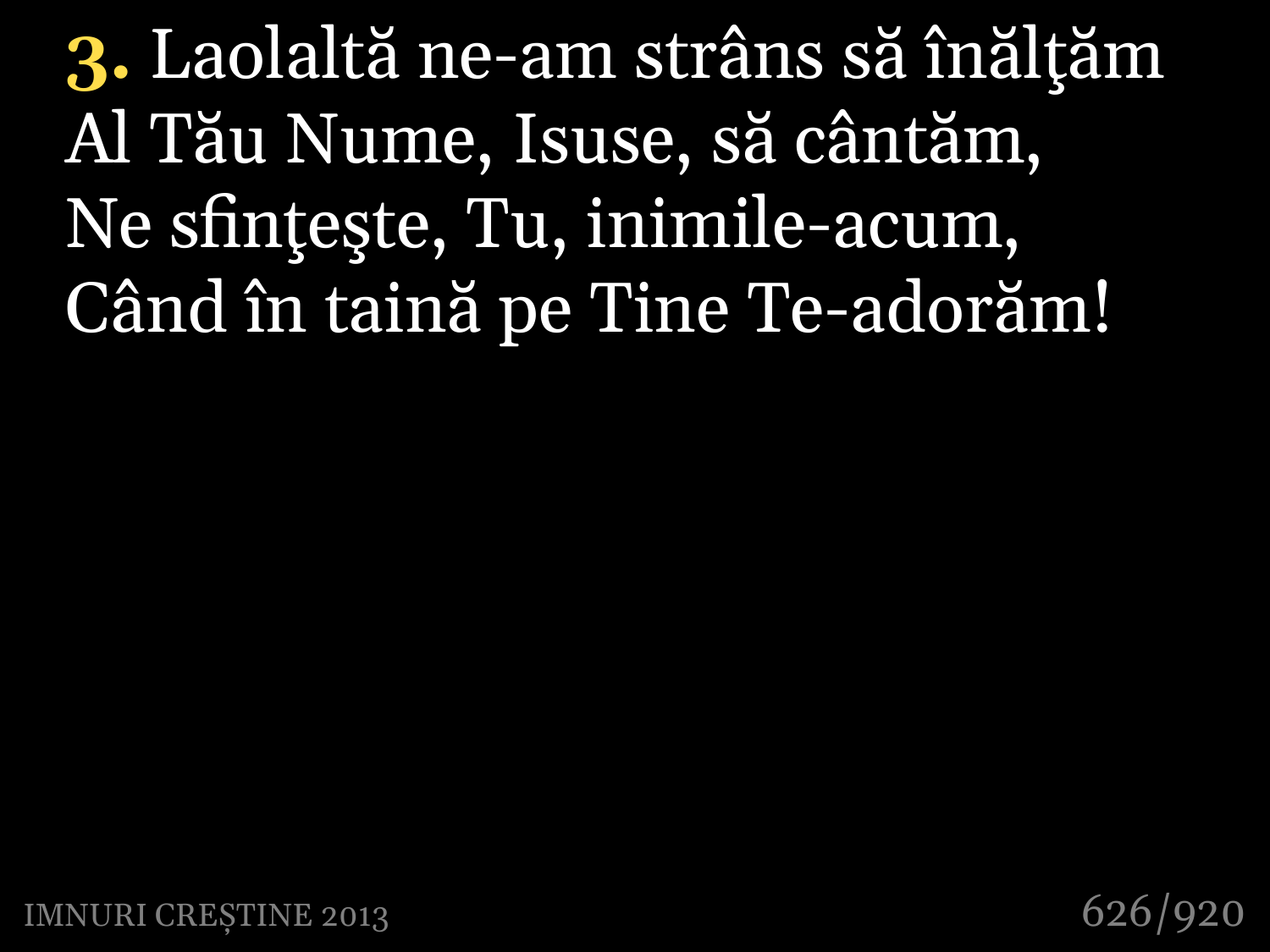

3. Laolaltă ne-am strâns să înălţăm
Al Tău Nume, Isuse, să cântăm,
Ne sfinţeşte, Tu, inimile-acum,
Când în taină pe Tine Te-adorăm!
626/920
IMNURI CREȘTINE 2013